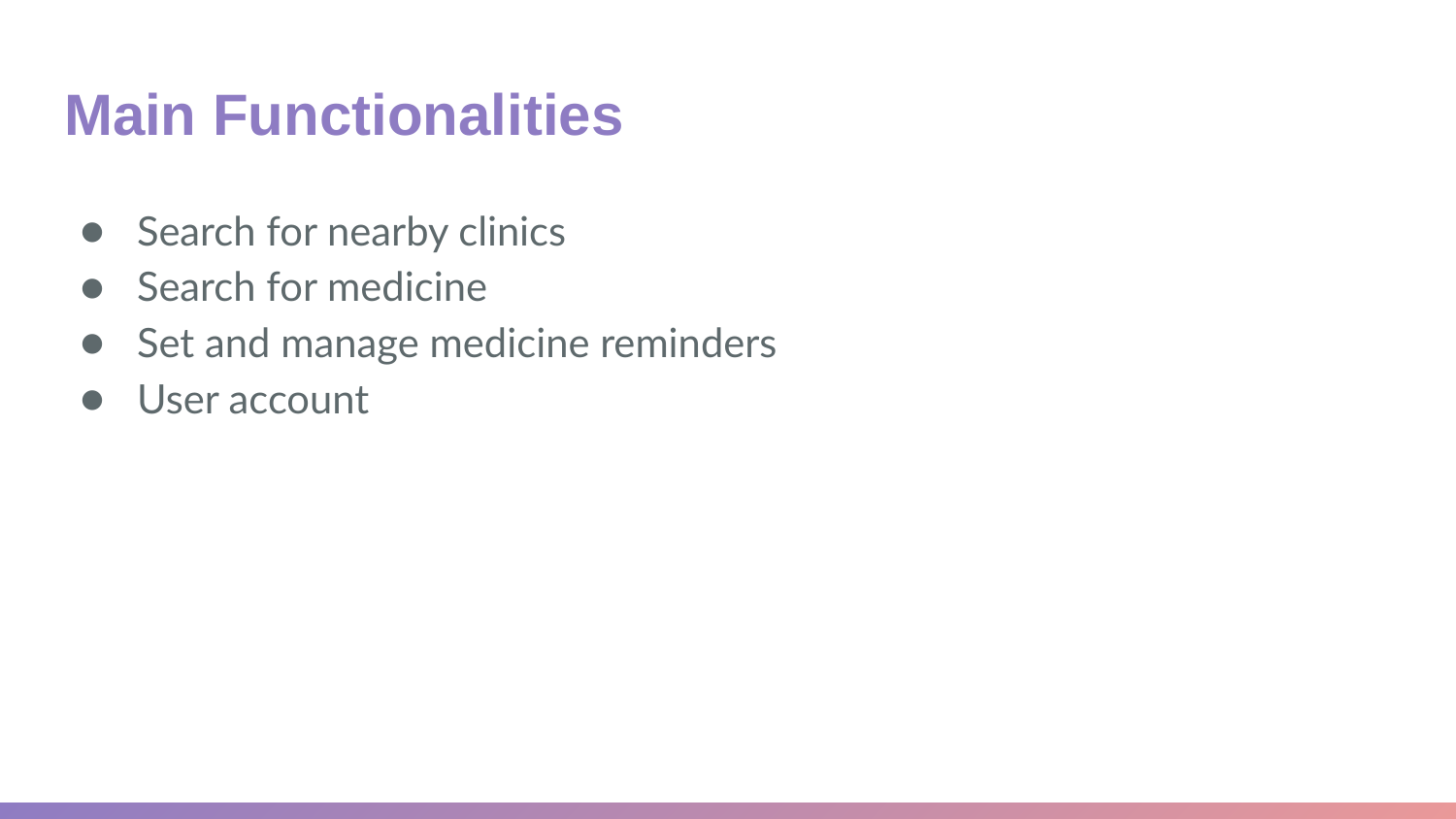

# Main Functionalities
Search for nearby clinics
Search for medicine
Set and manage medicine reminders
User account